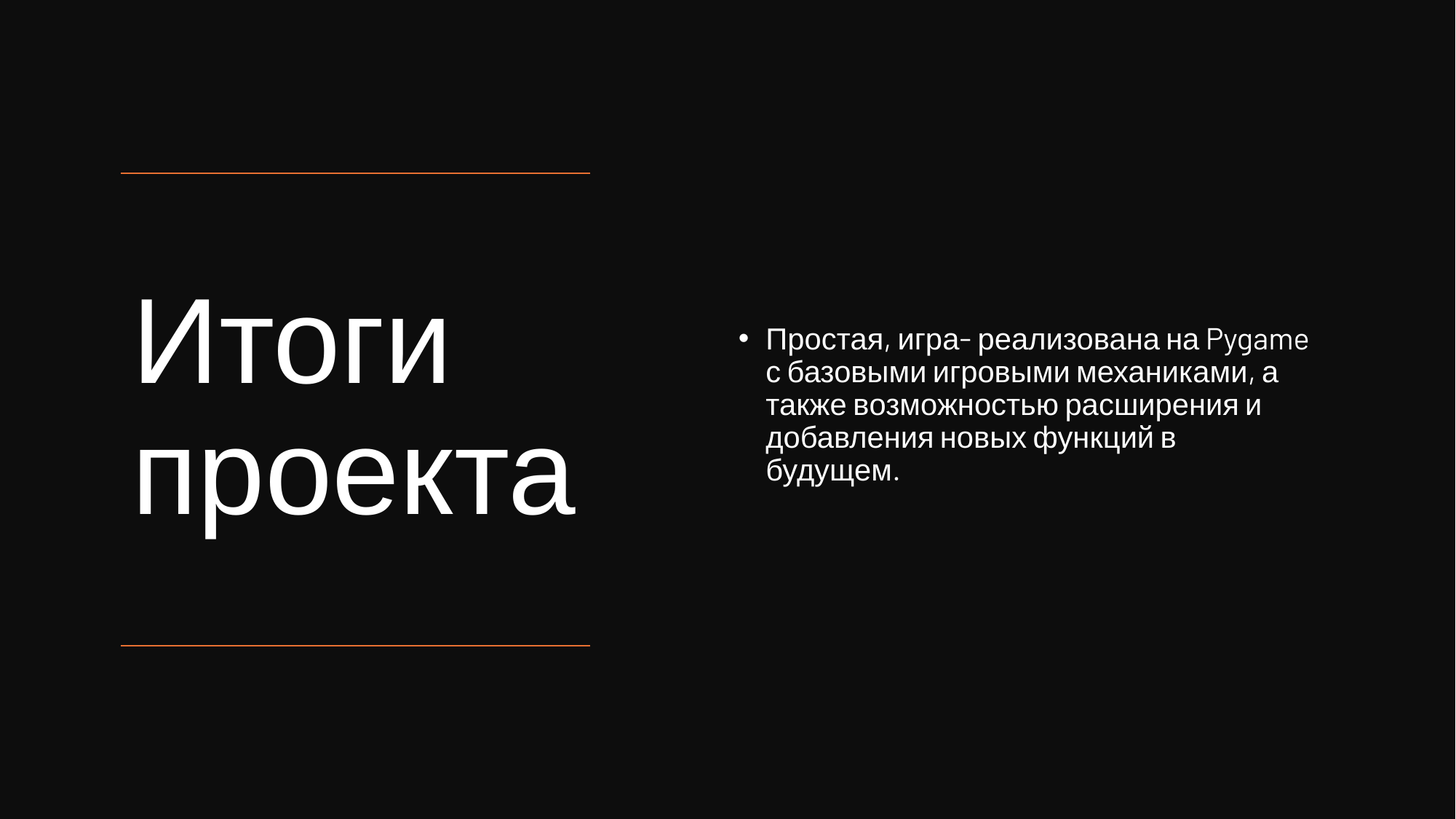

Простая, игра- реализована на Pygame с базовыми игровыми механиками, а также возможностью расширения и добавления новых функций в будущем.
# Итоги проекта